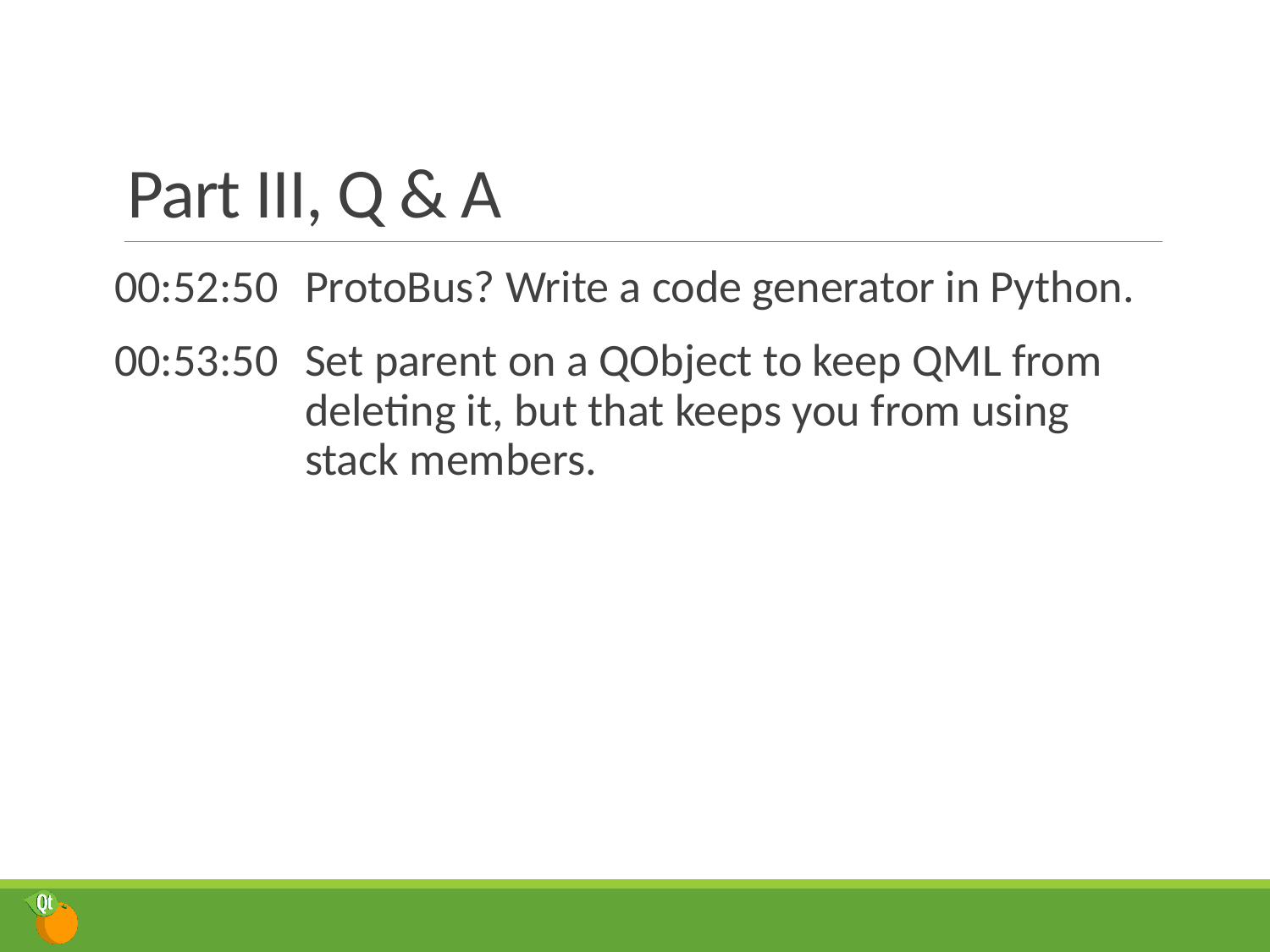

# Part III, Q & A
00:52:50	ProtoBus? Write a code generator in Python.
00:53:50	Set parent on a QObject to keep QML from deleting it, but that keeps you from using stack members.